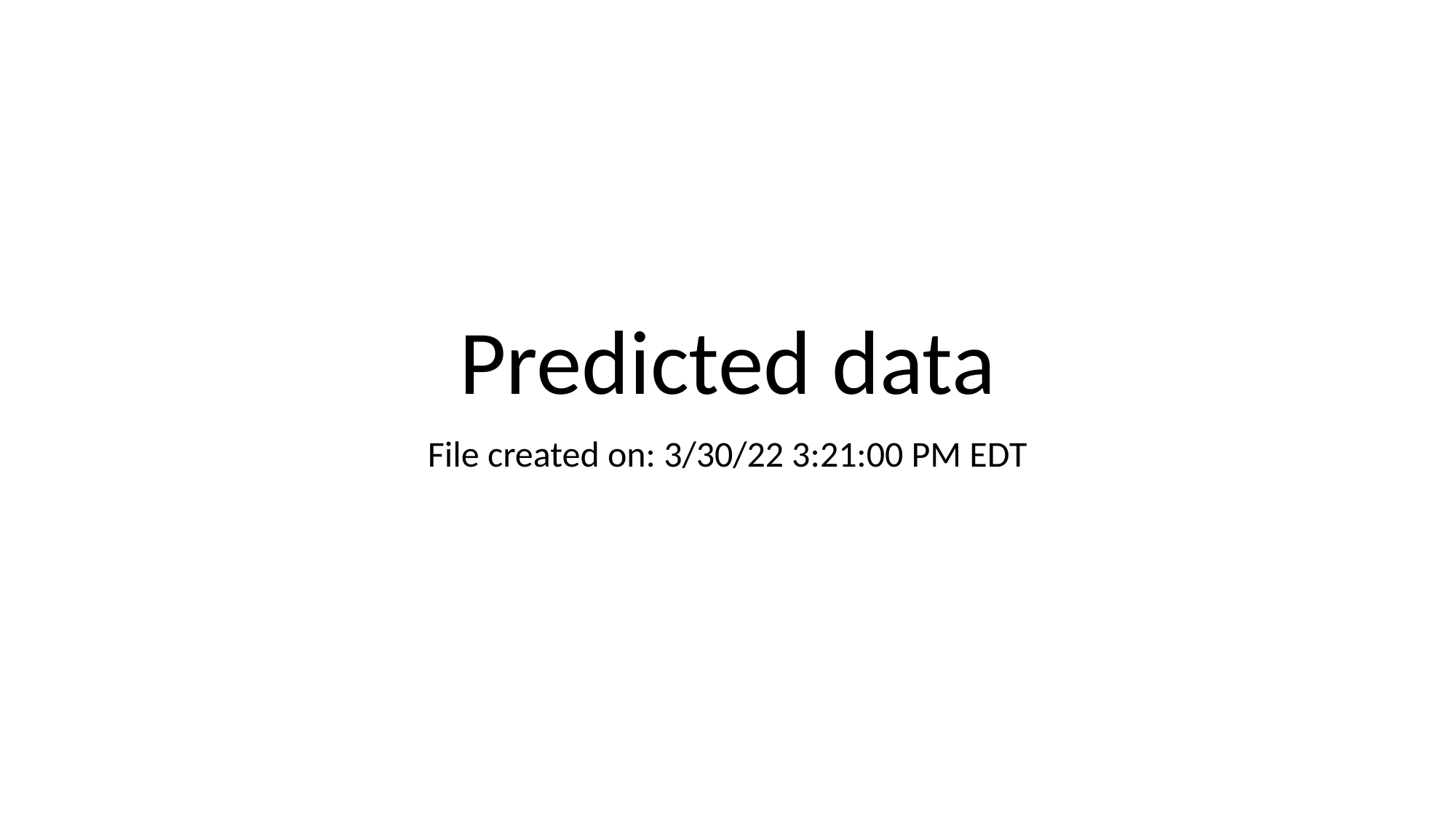

# Predicted data
File created on: 3/30/22 3:21:00 PM EDT